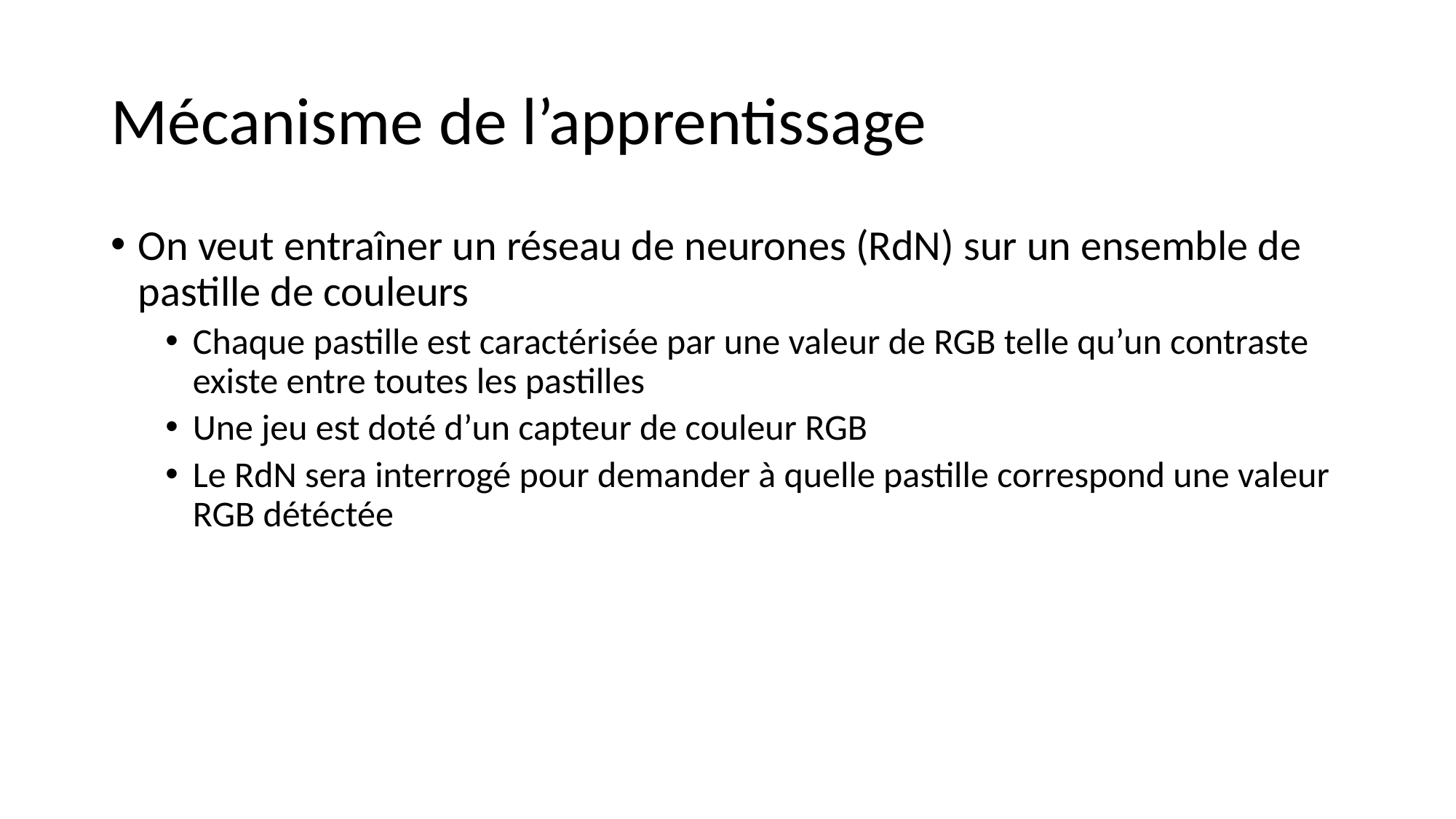

# Mécanisme de l’apprentissage
On veut entraîner un réseau de neurones (RdN) sur un ensemble de pastille de couleurs
Chaque pastille est caractérisée par une valeur de RGB telle qu’un contraste existe entre toutes les pastilles
Une jeu est doté d’un capteur de couleur RGB
Le RdN sera interrogé pour demander à quelle pastille correspond une valeur RGB détéctée